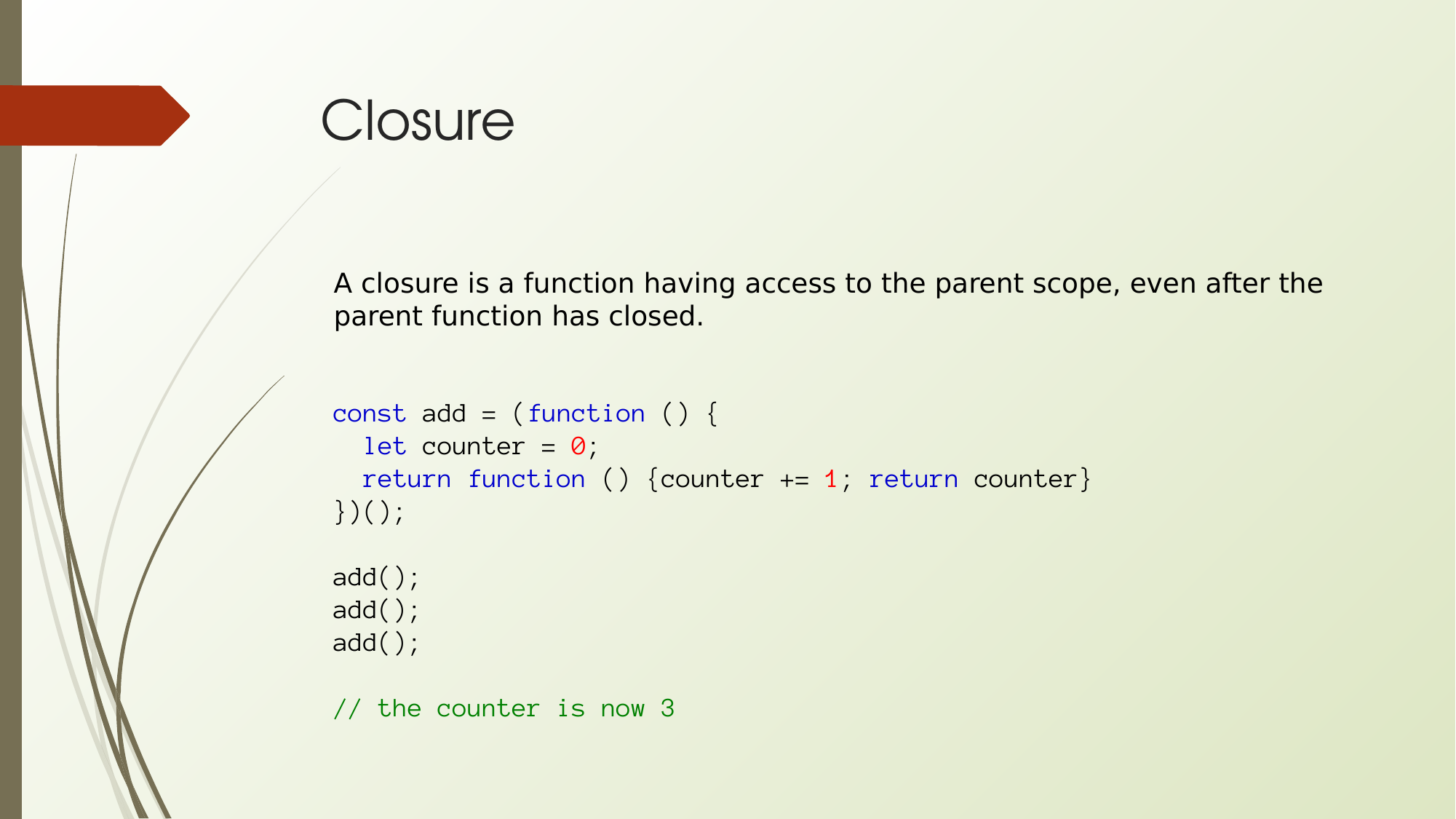

# Closure
A closure is a function having access to the parent scope, even after the parent function has closed.

const add = (function () {
  let counter = 0;
  return function () {counter += 1; return counter}
})();
add();
add();
add();
// the counter is now 3